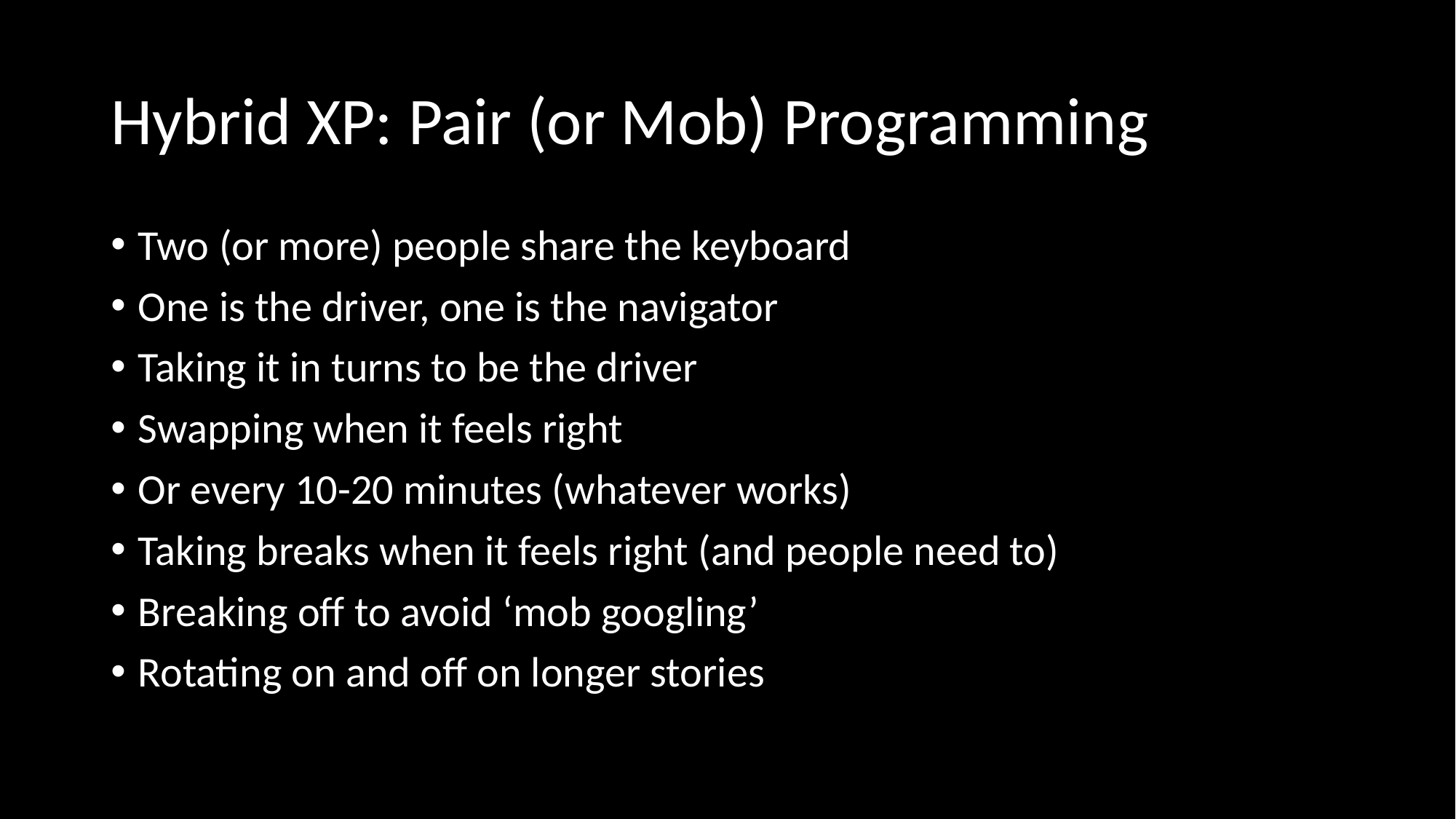

# Hybrid XP: Pair (or Mob) Programming
Two (or more) people share the keyboard
One is the driver, one is the navigator
Taking it in turns to be the driver
Swapping when it feels right
Or every 10-20 minutes (whatever works)
Taking breaks when it feels right (and people need to)
Breaking off to avoid ‘mob googling’
Rotating on and off on longer stories